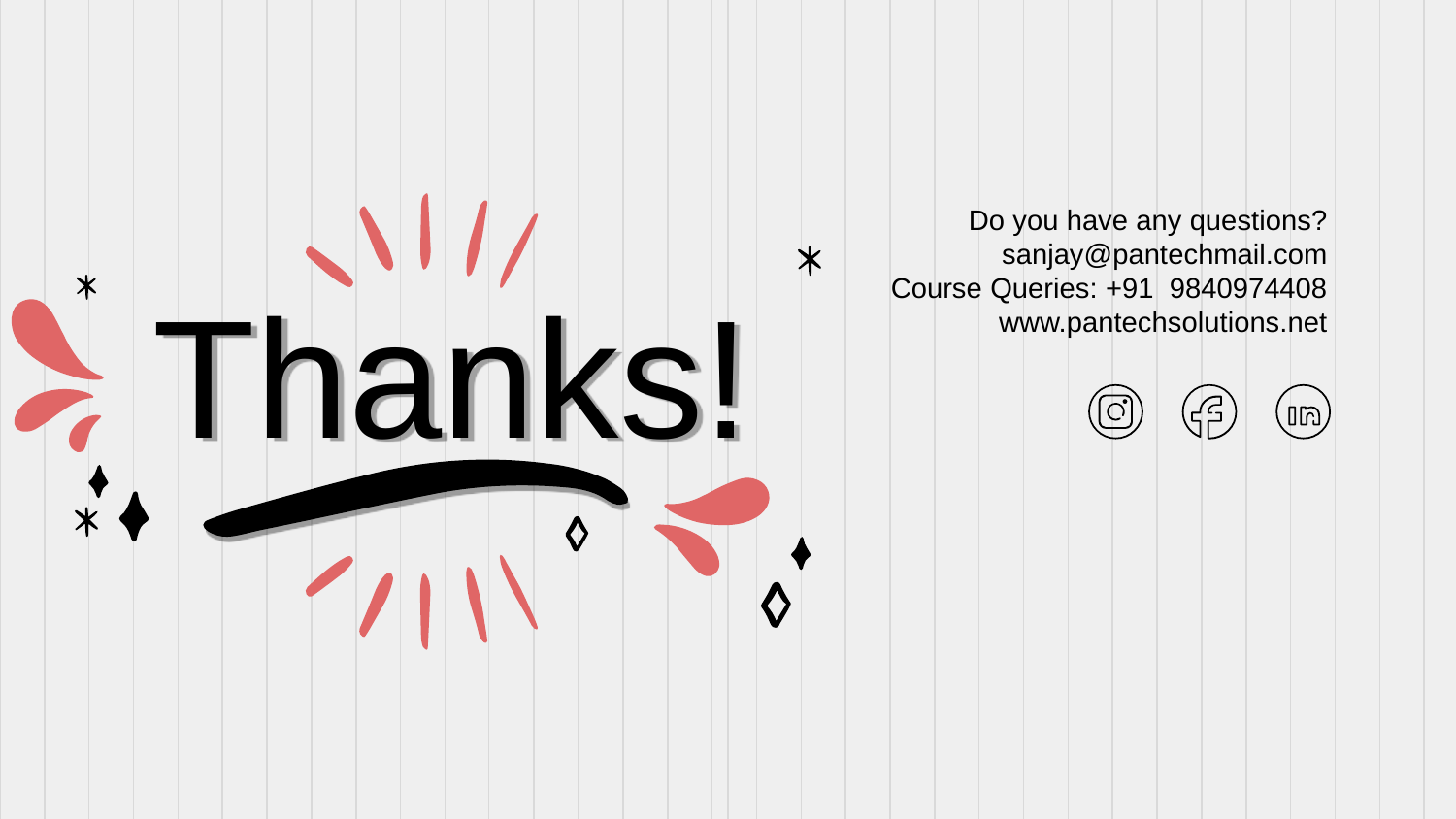

# Thanks!
Do you have any questions? sanjay@pantechmail.com
Course Queries: +91  9840974408
www.pantechsolutions.net